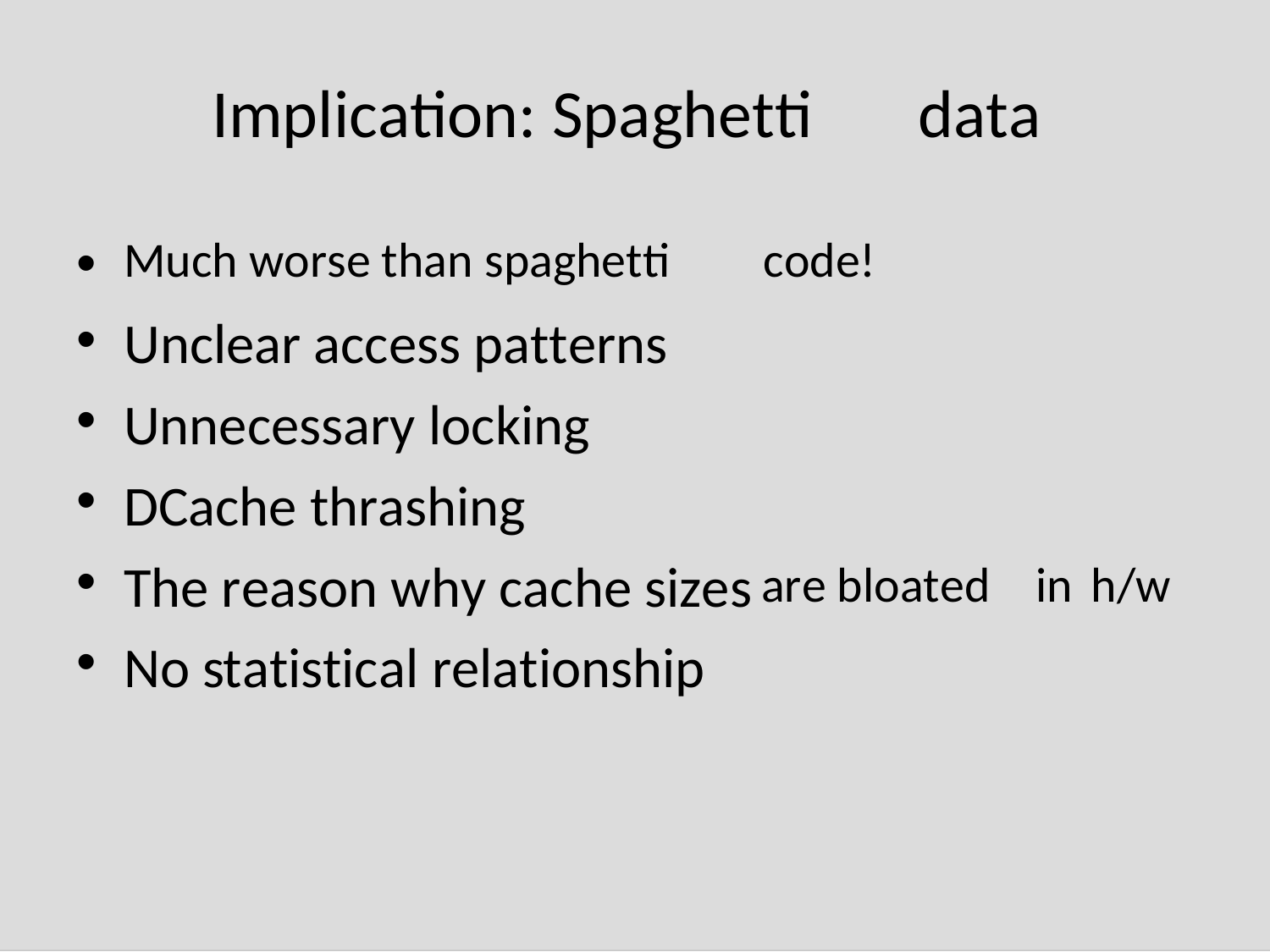

Implication: Spaghetti
data
•
•
•
•
•
•
Much worse than spaghetti
Unclear access patterns
Unnecessary locking
DCache thrashing
The reason why cache sizes
No statistical relationship
code!
are bloated
in
h/w